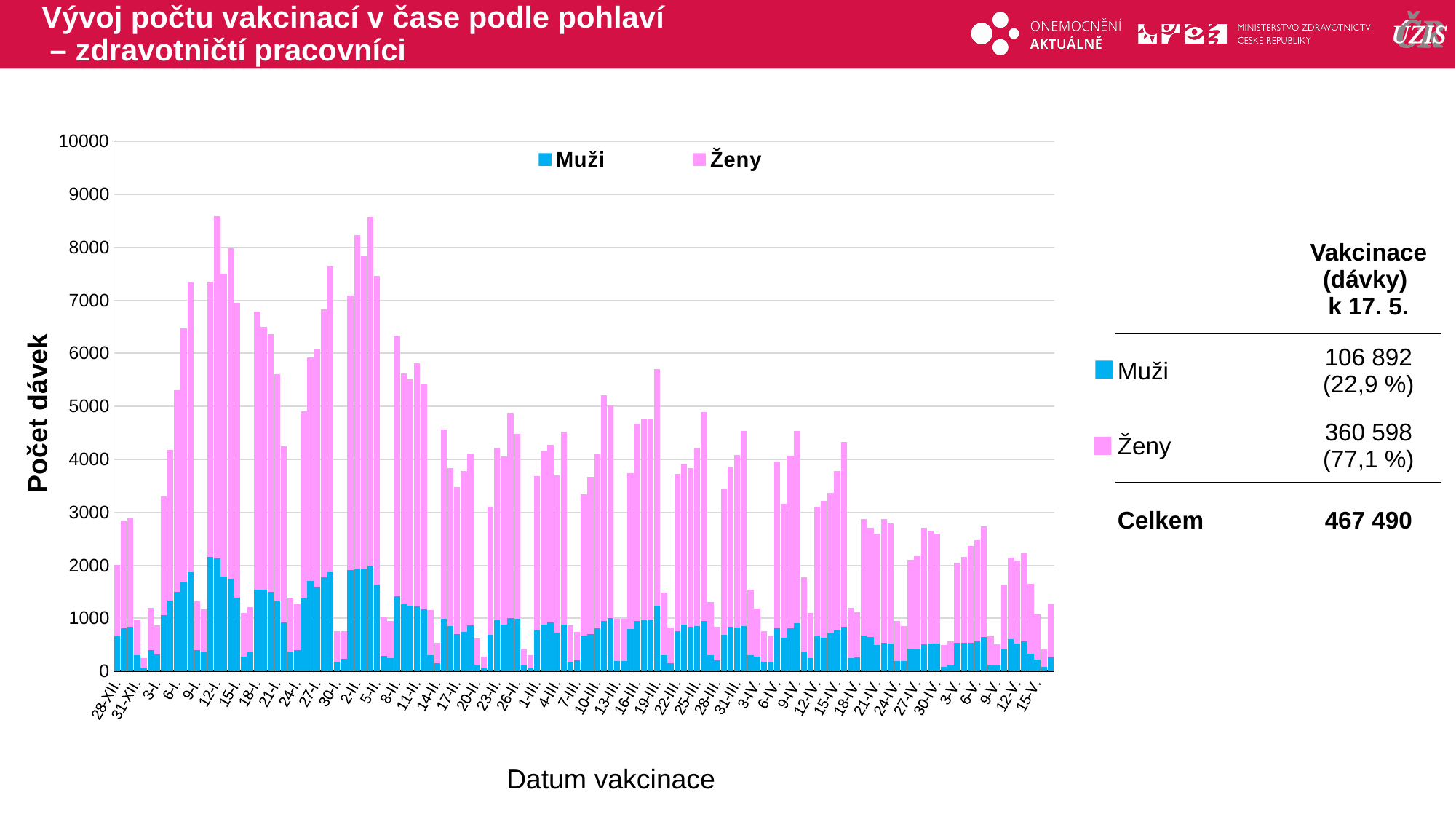

# Vývoj počtu vakcinací v čase podle pohlaví – zdravotničtí pracovníci

### Chart

| Category | Muži | Ženy |
|---|---|---|
| 28-XII. | 653.0 | 1348.0 |
| 29-XII. | 809.0 | 2040.0 |
| 30-XII. | 838.0 | 2049.0 |
| 31-XII. | 296.0 | 682.0 |
| 1-I. | 60.0 | 185.0 |
| 2-I. | 404.0 | 797.0 |
| 3-I. | 312.0 | 558.0 |
| 4-I. | 1064.0 | 2236.0 |
| 5-I. | 1328.0 | 2847.0 |
| 6-I. | 1500.0 | 3797.0 |
| 7-I. | 1687.0 | 4786.0 |
| 8-I. | 1863.0 | 5470.0 |
| 9-I. | 403.0 | 919.0 |
| 10-I. | 376.0 | 793.0 |
| 11-I. | 2162.0 | 5185.0 |
| 12-I. | 2129.0 | 6455.0 |
| 13-I. | 1782.0 | 5725.0 |
| 14-I. | 1744.0 | 6241.0 |
| 15-I. | 1382.0 | 5576.0 |
| 16-I. | 280.0 | 820.0 |
| 17-I. | 361.0 | 853.0 |
| 18-I. | 1543.0 | 5243.0 |
| 19-I. | 1535.0 | 4965.0 |
| 20-I. | 1493.0 | 4865.0 |
| 21-I. | 1314.0 | 4288.0 |
| 22-I. | 927.0 | 3323.0 |
| 23-I. | 369.0 | 1012.0 |
| 24-I. | 398.0 | 865.0 |
| 25-I. | 1375.0 | 3535.0 |
| 26-I. | 1704.0 | 4214.0 |
| 27-I. | 1586.0 | 4481.0 |
| 28-I. | 1768.0 | 5055.0 |
| 29-I. | 1865.0 | 5780.0 |
| 30-I. | 184.0 | 576.0 |
| 31-I. | 231.0 | 521.0 |
| 1-II. | 1905.0 | 5188.0 |
| 2-II. | 1924.0 | 6312.0 |
| 3-II. | 1929.0 | 5904.0 |
| 4-II. | 1995.0 | 6584.0 |
| 5-II. | 1631.0 | 5831.0 |
| 6-II. | 282.0 | 731.0 |
| 7-II. | 244.0 | 699.0 |
| 8-II. | 1421.0 | 4903.0 |
| 9-II. | 1261.0 | 4364.0 |
| 10-II. | 1240.0 | 4267.0 |
| 11-II. | 1224.0 | 4586.0 |
| 12-II. | 1162.0 | 4256.0 |
| 13-II. | 304.0 | 855.0 |
| 14-II. | 156.0 | 373.0 |
| 15-II. | 986.0 | 3571.0 |
| 16-II. | 848.0 | 2979.0 |
| 17-II. | 699.0 | 2772.0 |
| 18-II. | 748.0 | 3028.0 |
| 19-II. | 860.0 | 3253.0 |
| 20-II. | 123.0 | 496.0 |
| 21-II. | 59.0 | 213.0 |
| 22-II. | 681.0 | 2426.0 |
| 23-II. | 955.0 | 3259.0 |
| 24-II. | 881.0 | 3173.0 |
| 25-II. | 1007.0 | 3871.0 |
| 26-II. | 987.0 | 3494.0 |
| 27-II. | 109.0 | 312.0 |
| 28-II. | 70.0 | 238.0 |
| 1-III. | 769.0 | 2907.0 |
| 2-III. | 882.0 | 3282.0 |
| 3-III. | 919.0 | 3355.0 |
| 4-III. | 730.0 | 2964.0 |
| 5-III. | 874.0 | 3641.0 |
| 6-III. | 174.0 | 691.0 |
| 7-III. | 201.0 | 535.0 |
| 8-III. | 671.0 | 2673.0 |
| 9-III. | 696.0 | 2968.0 |
| 10-III. | 805.0 | 3295.0 |
| 11-III. | 954.0 | 4246.0 |
| 12-III. | 1007.0 | 4003.0 |
| 13-III. | 194.0 | 792.0 |
| 14-III. | 198.0 | 794.0 |
| 15-III. | 794.0 | 2949.0 |
| 16-III. | 942.0 | 3729.0 |
| 17-III. | 967.0 | 3787.0 |
| 18-III. | 976.0 | 3781.0 |
| 19-III. | 1239.0 | 4469.0 |
| 20-III. | 309.0 | 1176.0 |
| 21-III. | 149.0 | 670.0 |
| 22-III. | 755.0 | 2962.0 |
| 23-III. | 880.0 | 3038.0 |
| 24-III. | 831.0 | 3005.0 |
| 25-III. | 855.0 | 3365.0 |
| 26-III. | 951.0 | 3945.0 |
| 27-III. | 298.0 | 1000.0 |
| 28-III. | 206.0 | 637.0 |
| 29-III. | 683.0 | 2748.0 |
| 30-III. | 834.0 | 3012.0 |
| 31-III. | 823.0 | 3253.0 |
| 1-IV. | 850.0 | 3690.0 |
| 2-IV. | 306.0 | 1237.0 |
| 3-IV. | 269.0 | 909.0 |
| 4-IV. | 176.0 | 583.0 |
| 5-IV. | 165.0 | 496.0 |
| 6-IV. | 815.0 | 3136.0 |
| 7-IV. | 638.0 | 2517.0 |
| 8-IV. | 807.0 | 3253.0 |
| 9-IV. | 903.0 | 3626.0 |
| 10-IV. | 377.0 | 1391.0 |
| 11-IV. | 247.0 | 847.0 |
| 12-IV. | 658.0 | 2447.0 |
| 13-IV. | 632.0 | 2581.0 |
| 14-IV. | 708.0 | 2664.0 |
| 15-IV. | 765.0 | 3010.0 |
| 16-IV. | 842.0 | 3484.0 |
| 17-IV. | 242.0 | 954.0 |
| 18-IV. | 261.0 | 855.0 |
| 19-IV. | 669.0 | 2207.0 |
| 20-IV. | 647.0 | 2055.0 |
| 21-IV. | 500.0 | 2098.0 |
| 22-IV. | 535.0 | 2334.0 |
| 23-IV. | 519.0 | 2275.0 |
| 24-IV. | 189.0 | 761.0 |
| 25-IV. | 190.0 | 663.0 |
| 26-IV. | 431.0 | 1666.0 |
| 27-IV. | 406.0 | 1759.0 |
| 28-IV. | 506.0 | 2206.0 |
| 29-IV. | 527.0 | 2119.0 |
| 30-IV. | 527.0 | 2074.0 |
| 1-V. | 76.0 | 414.0 |
| 2-V. | 112.0 | 454.0 |
| 3-V. | 530.0 | 1517.0 |
| 4-V. | 532.0 | 1629.0 |
| 5-V. | 540.0 | 1827.0 |
| 6-V. | 568.0 | 1908.0 |
| 7-V. | 648.0 | 2079.0 |
| 8-V. | 129.0 | 541.0 |
| 9-V. | 112.0 | 400.0 |
| 10-V. | 407.0 | 1225.0 |
| 11-V. | 605.0 | 1537.0 |
| 12-V. | 523.0 | 1571.0 |
| 13-V. | 569.0 | 1661.0 |
| 14-V. | 327.0 | 1320.0 |
| 15-V. | 220.0 | 864.0 |
| 16-V. | 76.0 | 335.0 |
| 17-V. | 259.0 | 1004.0 |
|  | Vakcinace (dávky) k 17. 5. |
| --- | --- |
| Muži | 106 892 (22,9 %) |
| Ženy | 360 598 (77,1 %) |
| Celkem | 467 490 |

Počet dávek

Datum vakcinace